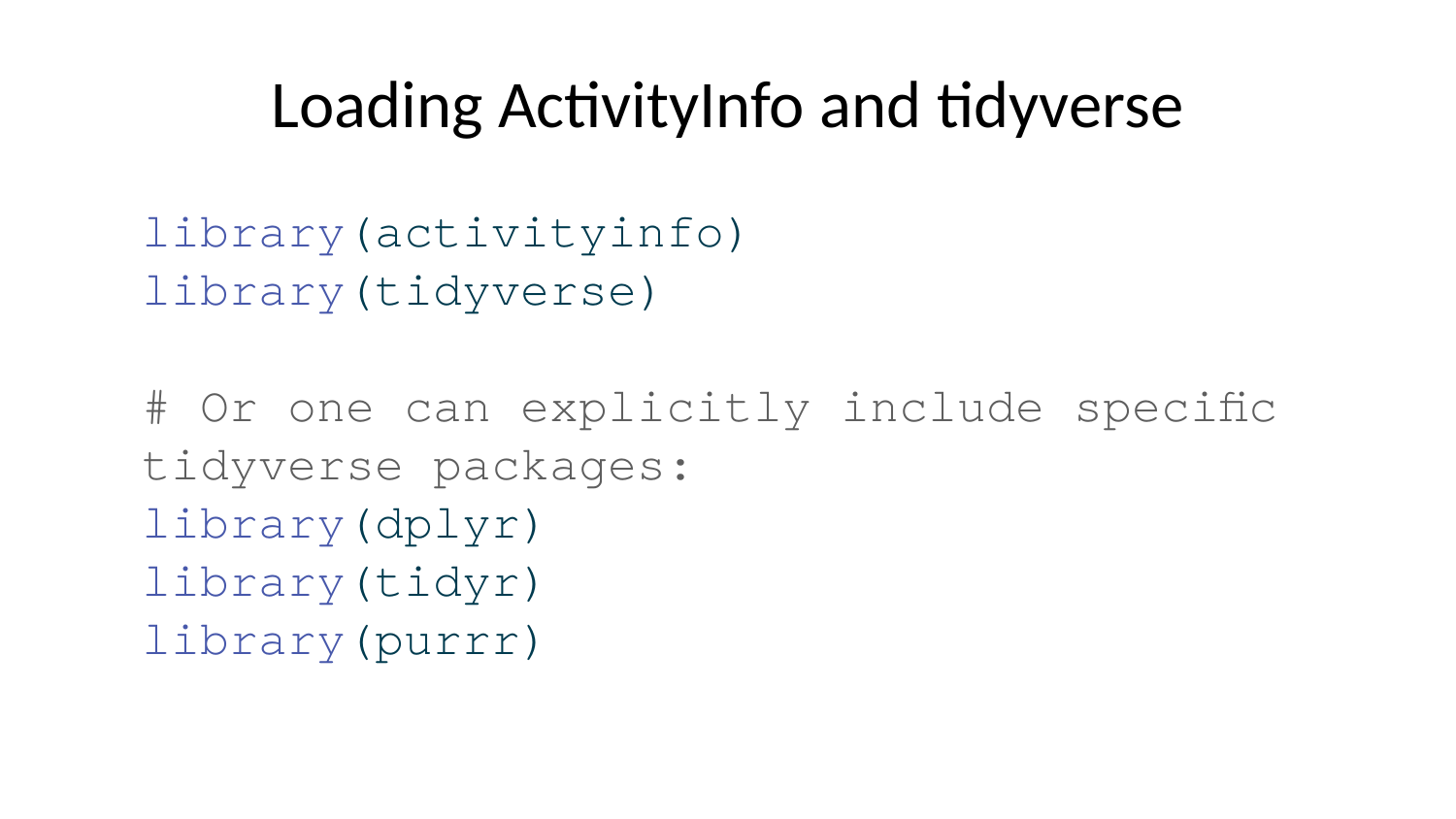

# Loading ActivityInfo and tidyverse
library(activityinfo)
library(tidyverse)
# Or one can explicitly include specific tidyverse packages:
library(dplyr)
library(tidyr)
library(purrr)